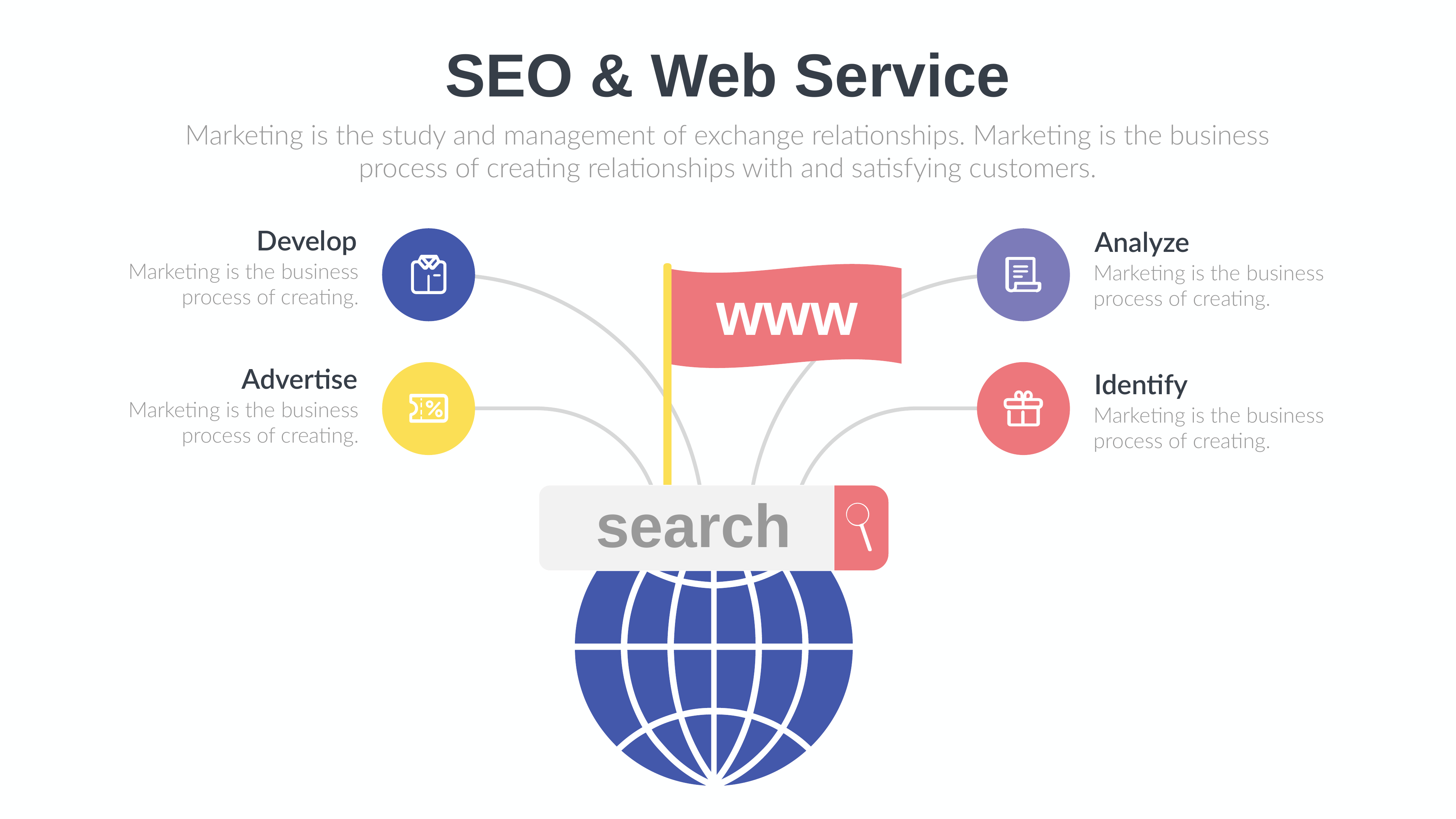

SEO & Web Service
Marketing is the study and management of exchange relationships. Marketing is the business process of creating relationships with and satisfying customers.
Develop
Marketing is the business process of creating.
Analyze

Marketing is the business process of creating.

www

Advertise
Marketing is the business process of creating.

Identify

Marketing is the business process of creating.

search